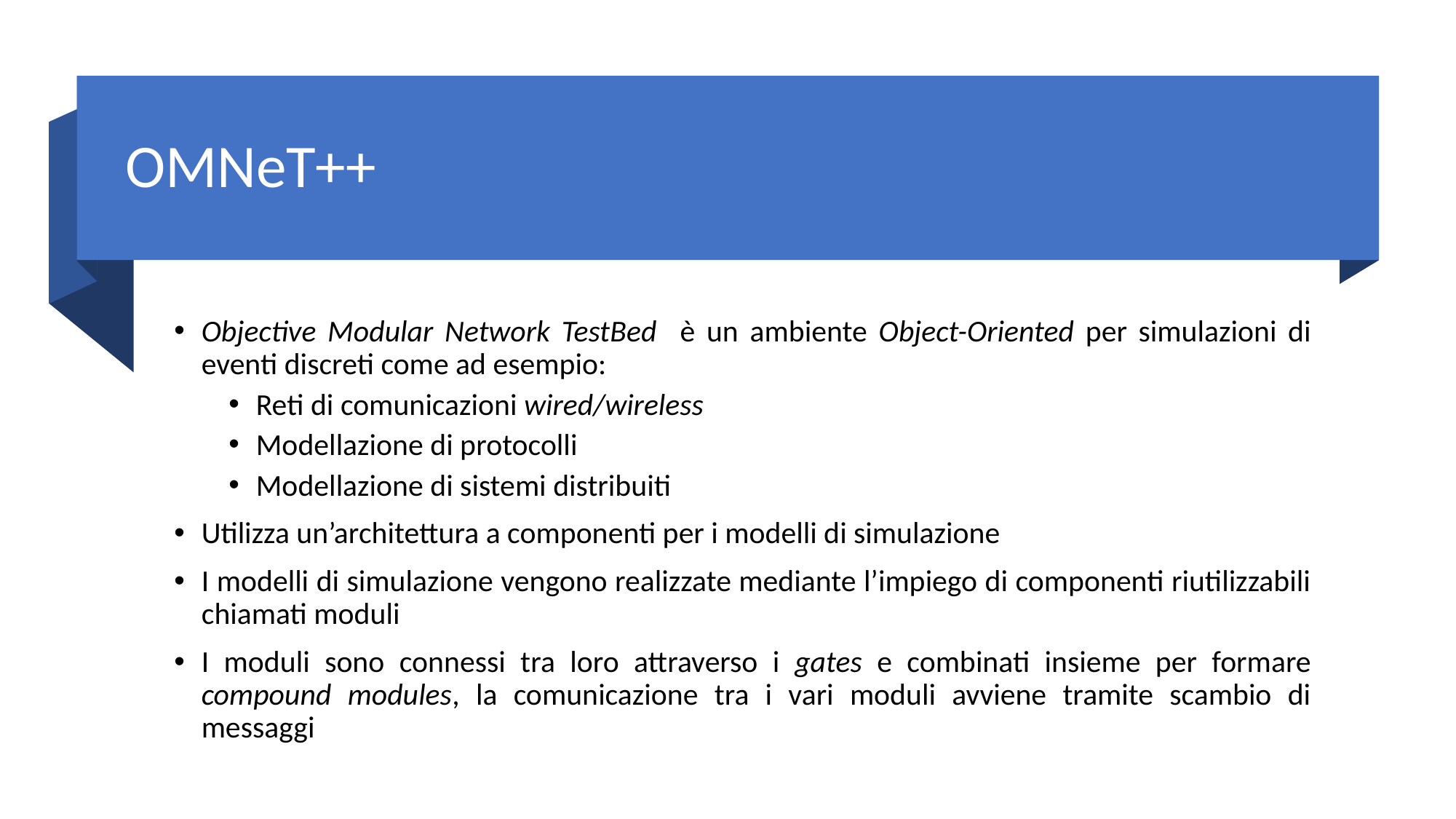

# OMNeT++

Objective Modular Network TestBed  è un ambiente Object-Oriented per simulazioni di eventi discreti come ad esempio:
Reti di comunicazioni wired/wireless
Modellazione di protocolli
Modellazione di sistemi distribuiti
Utilizza un’architettura a componenti per i modelli di simulazione
I modelli di simulazione vengono realizzate mediante l’impiego di componenti riutilizzabili chiamati moduli
I moduli sono connessi tra loro attraverso i gates e combinati insieme per formare compound modules, la comunicazione tra i vari moduli avviene tramite scambio di messaggi